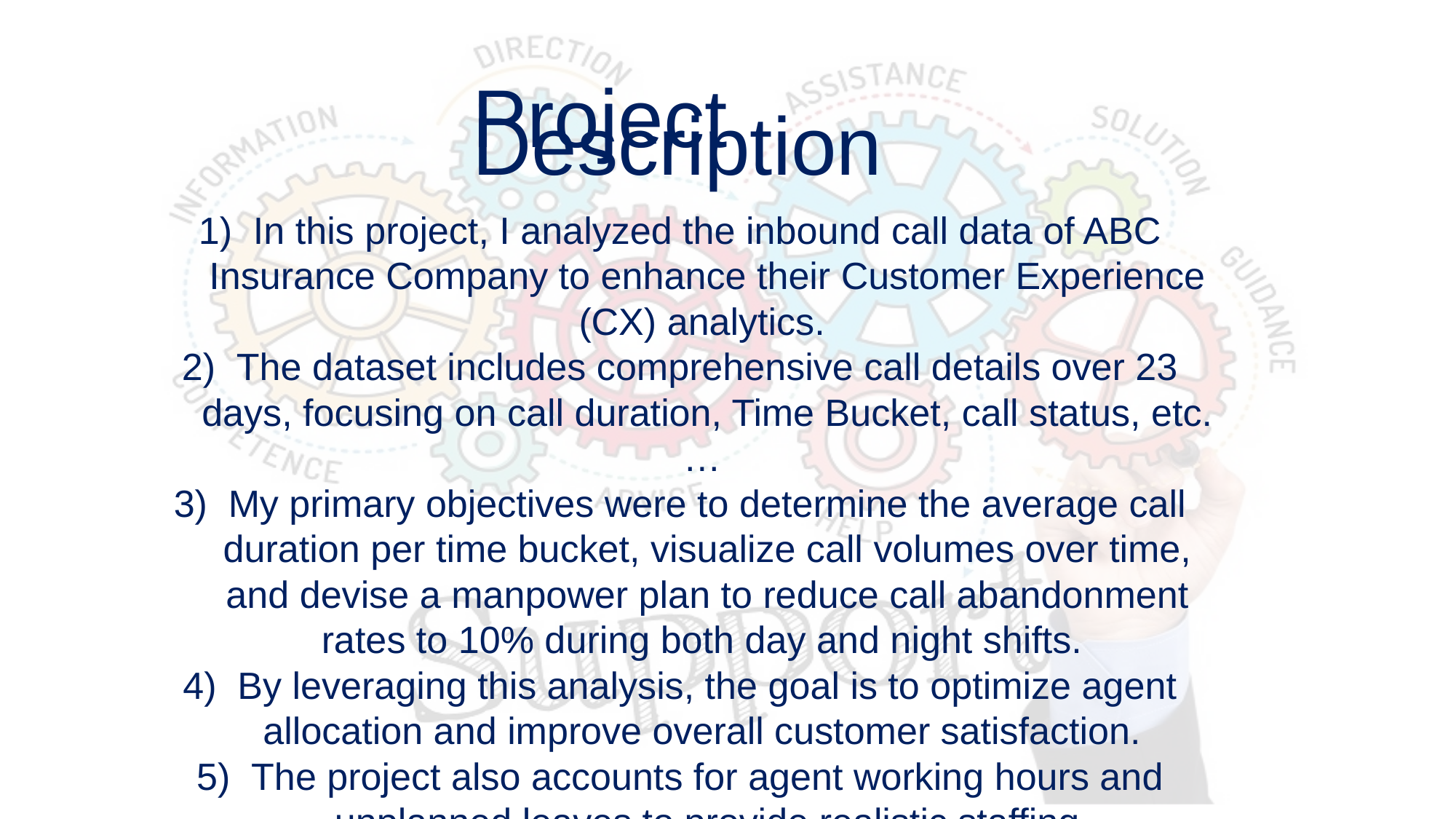

Project Description
In this project, I analyzed the inbound call data of ABC Insurance Company to enhance their Customer Experience (CX) analytics.
The dataset includes comprehensive call details over 23 days, focusing on call duration, Time Bucket, call status, etc.…
My primary objectives were to determine the average call duration per time bucket, visualize call volumes over time, and devise a manpower plan to reduce call abandonment rates to 10% during both day and night shifts.
By leveraging this analysis, the goal is to optimize agent allocation and improve overall customer satisfaction.
The project also accounts for agent working hours and unplanned leaves to provide realistic staffing recommendations.